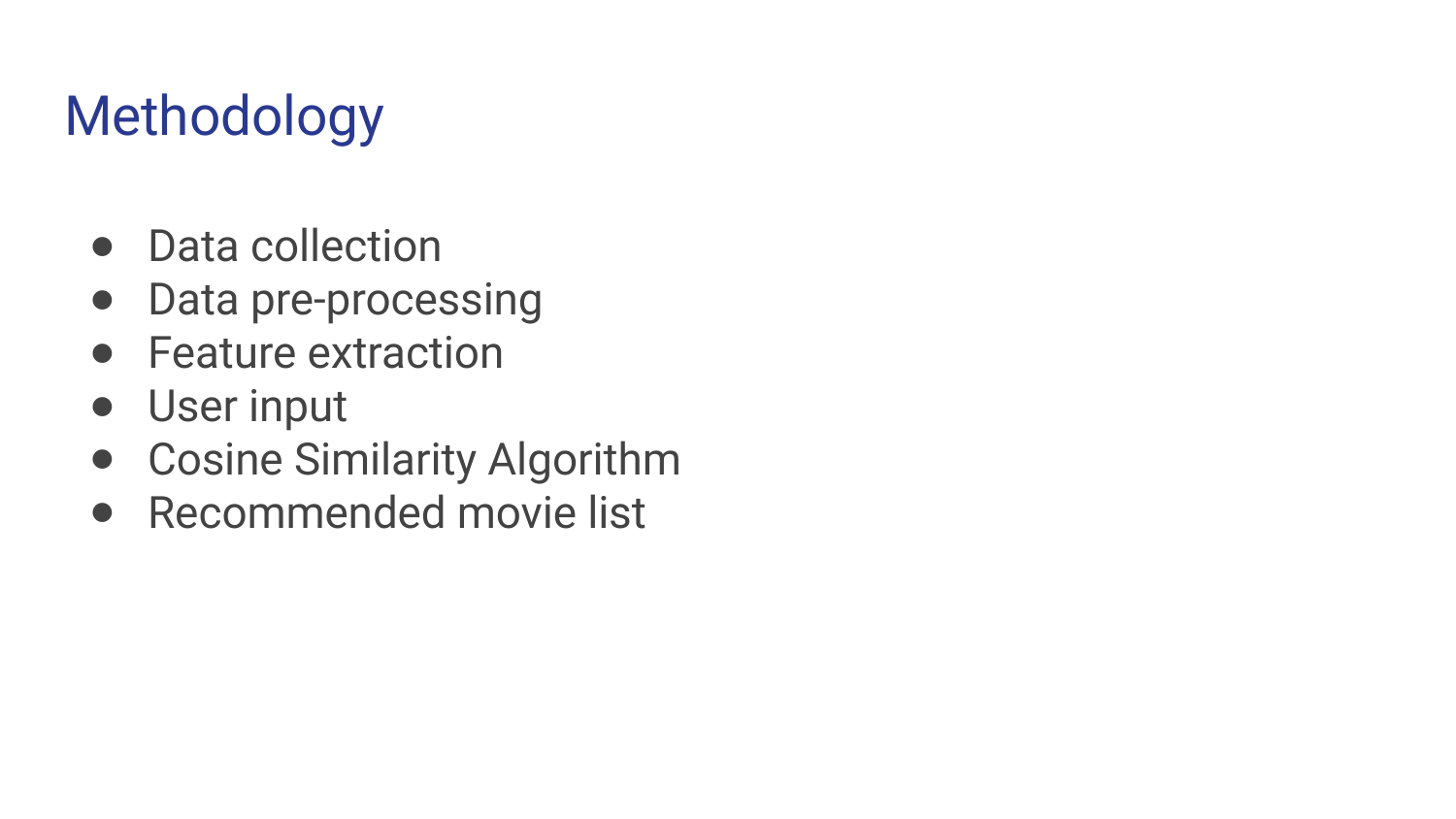

# Methodology
Data collection
Data pre-processing
Feature extraction
User input
Cosine Similarity Algorithm
Recommended movie list